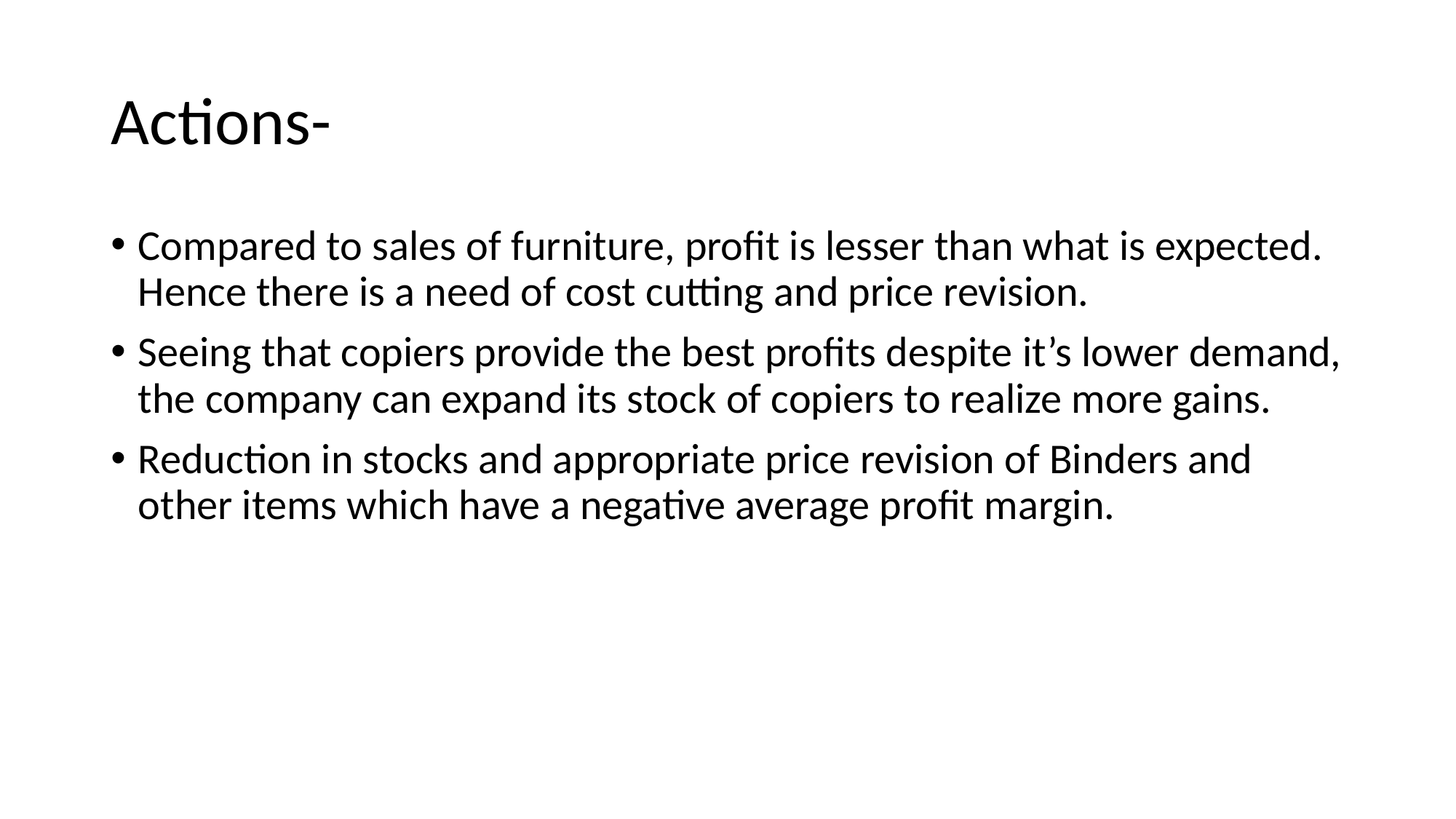

# Actions-
Compared to sales of furniture, profit is lesser than what is expected. Hence there is a need of cost cutting and price revision.
Seeing that copiers provide the best profits despite it’s lower demand, the company can expand its stock of copiers to realize more gains.
Reduction in stocks and appropriate price revision of Binders and other items which have a negative average profit margin.